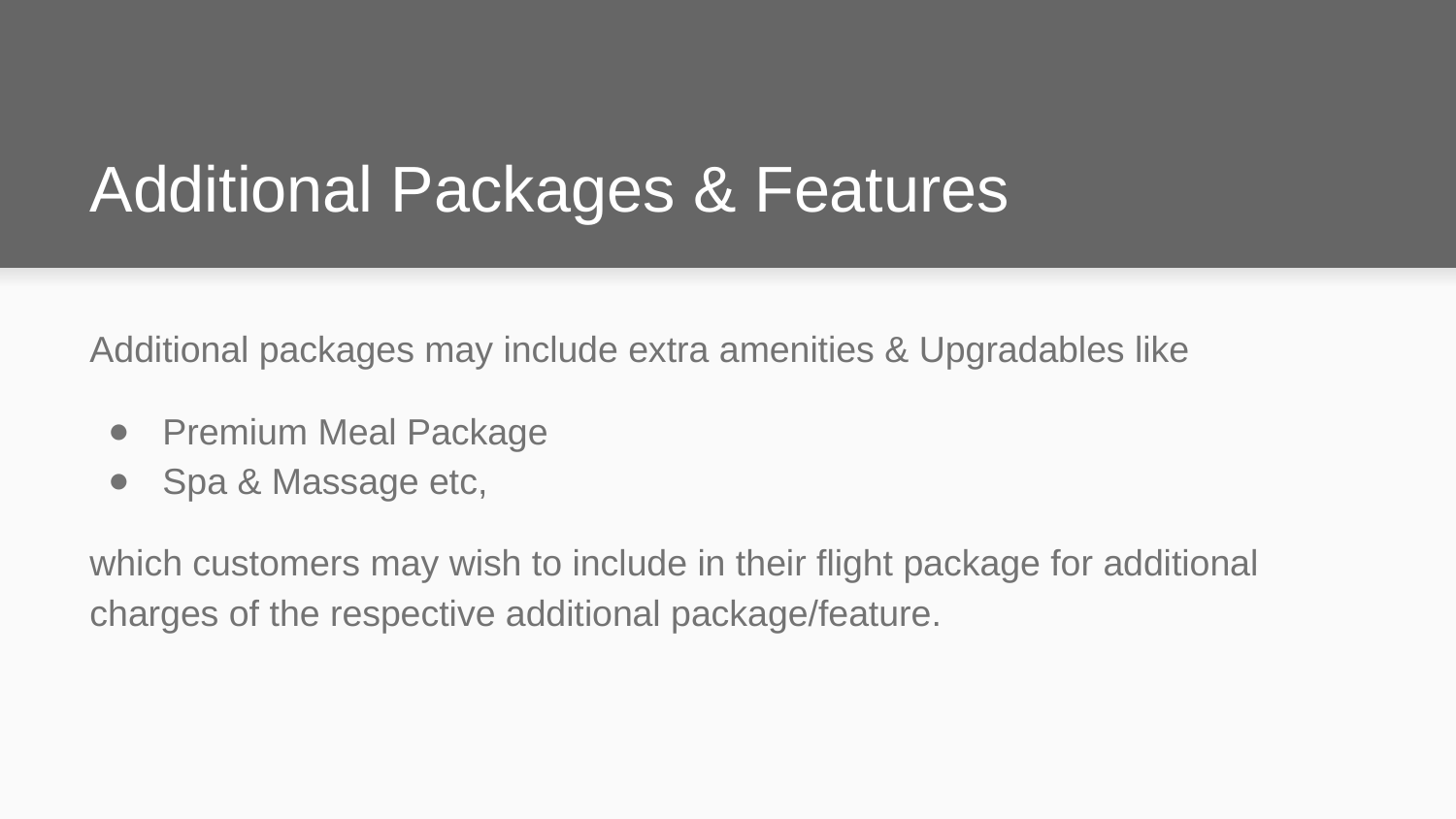

# Additional Packages & Features
Additional packages may include extra amenities & Upgradables like
Premium Meal Package
Spa & Massage etc,
which customers may wish to include in their flight package for additional charges of the respective additional package/feature.